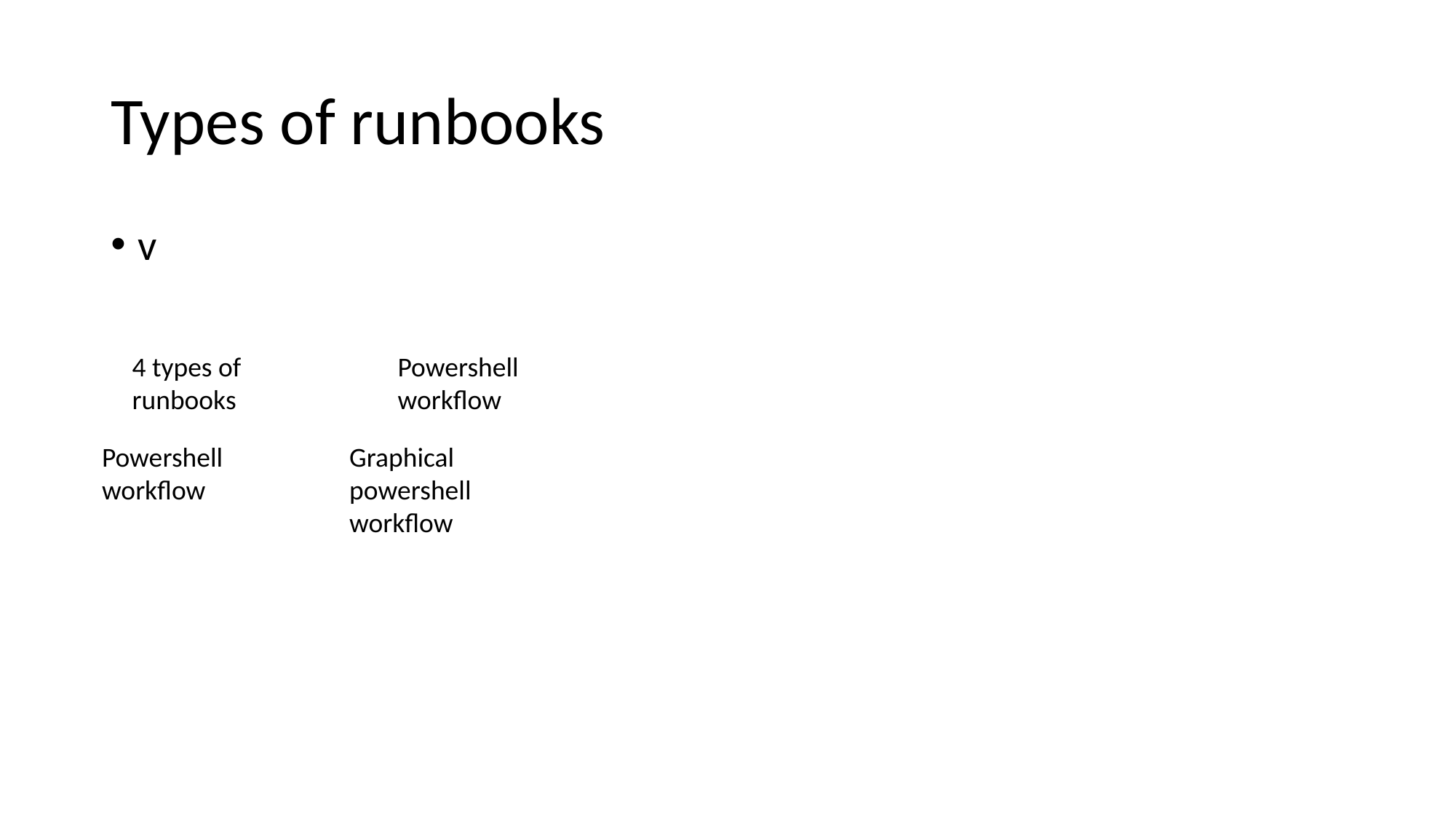

# Types of runbooks
v
Powershell workflow
4 types of runbooks
Powershell workflow
Graphical powershell workflow